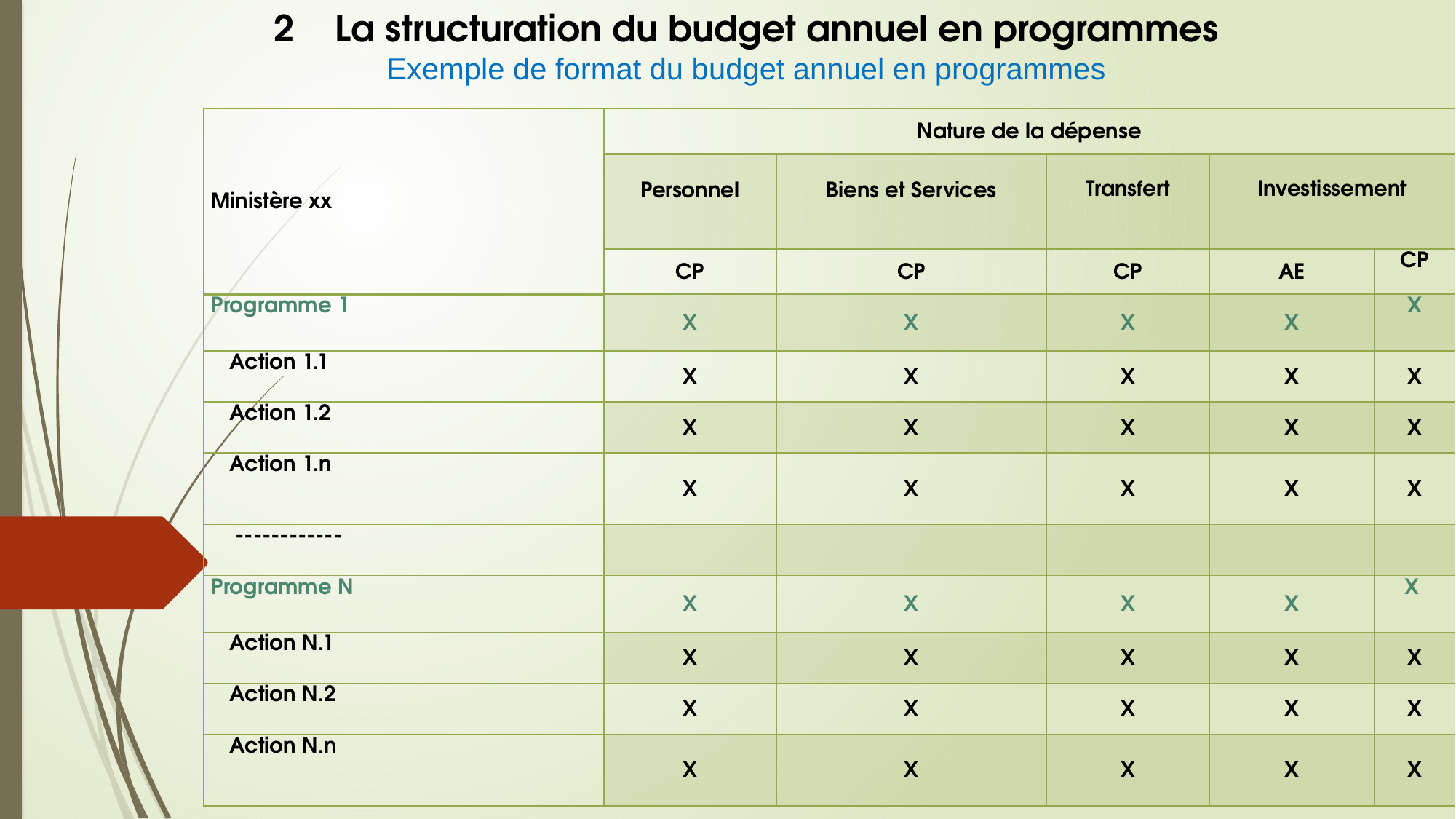

La structuration du budget annuel en programmes
Exemple de format du budget annuel en programmes
| Ministère xx | Nature de la dépense |  |  |  |  |
| --- | --- | --- | --- | --- | --- |
|  | Personnel | Biens et Services | Transfert | Investissement |  |
|  | CP | CP | CP | AE | CP |
| Programme 1 | X | X | X | X | X |
| Action 1.1 | X | X | X | X | X |
| Action 1.2 | X | X | X | X | X |
| Action 1.n | X | X | X | X | X |
| ------------ |  |  |  |  |  |
| Programme N | X | X | X | X | X |
| Action N.1 | X | X | X | X | X |
| Action N.2 | X | X | X | X | X |
| Action N.n | X | X | X | X | X |